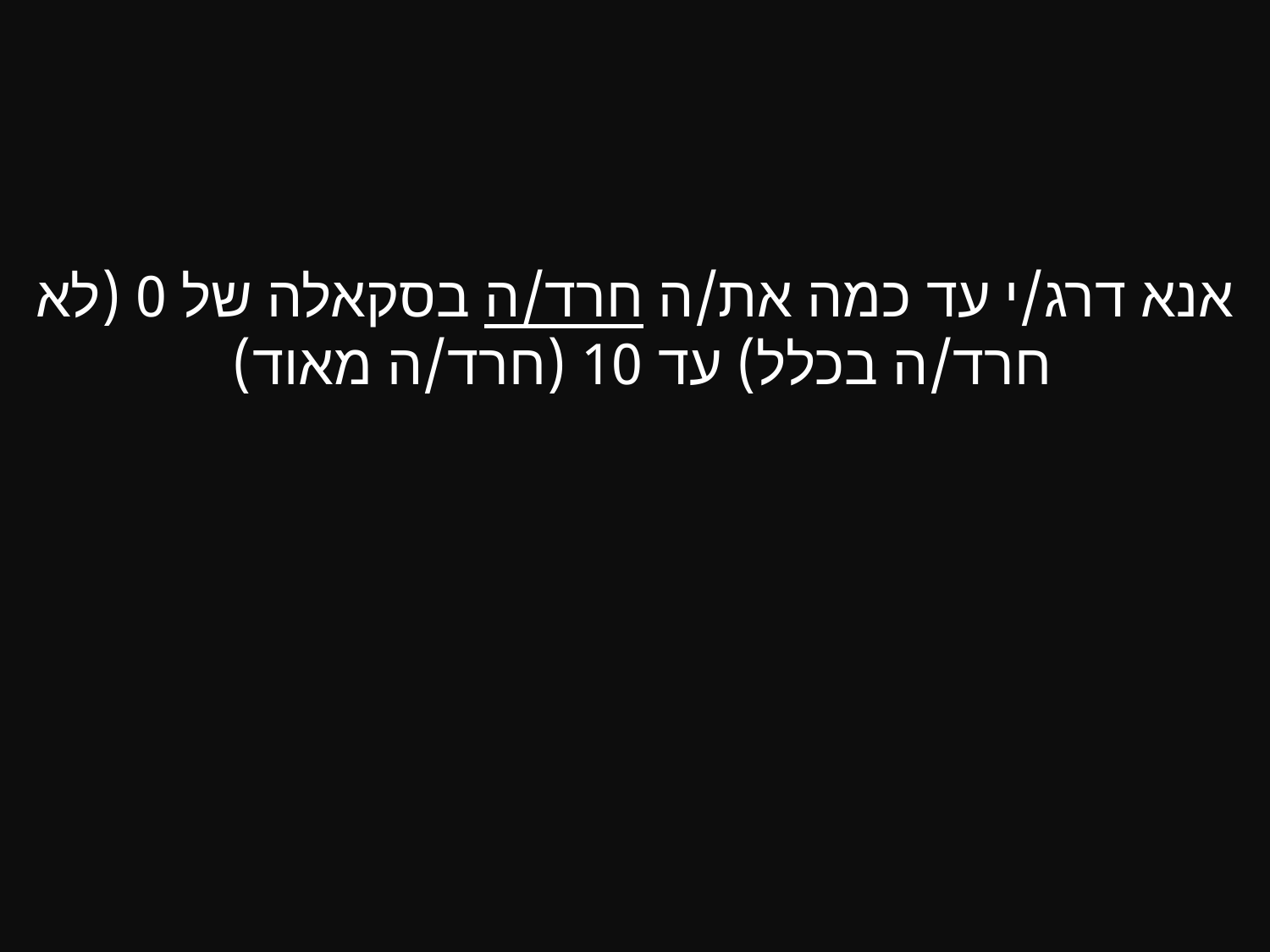

#
אנא דרג/י עד כמה את/ה חרד/ה בסקאלה של 0 (לא חרד/ה בכלל) עד 10 (חרד/ה מאוד)